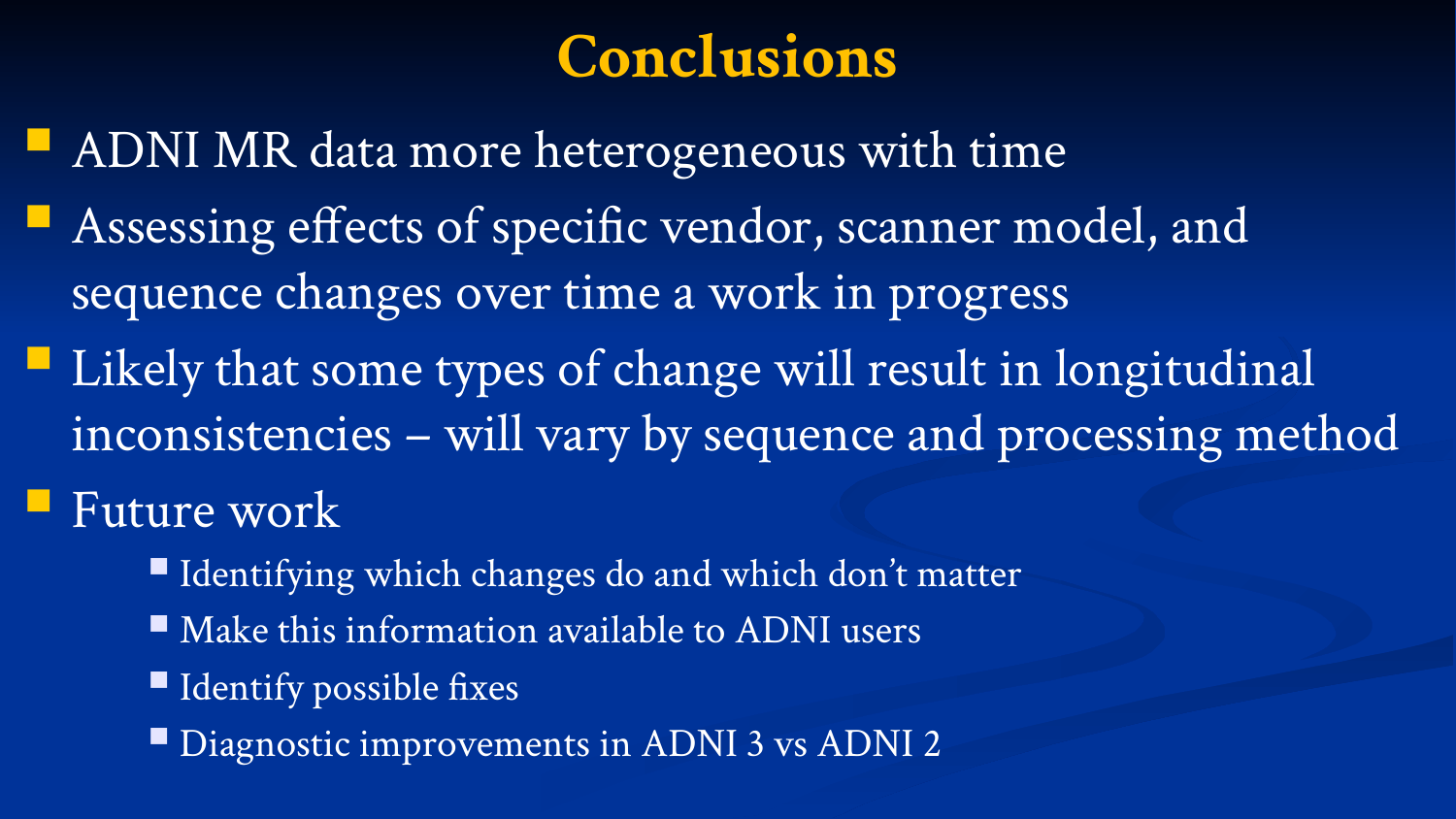

# Conclusions
ADNI MR data more heterogeneous with time
Assessing effects of specific vendor, scanner model, and sequence changes over time a work in progress
Likely that some types of change will result in longitudinal inconsistencies – will vary by sequence and processing method
Future work
Identifying which changes do and which don’t matter
Make this information available to ADNI users
Identify possible fixes
Diagnostic improvements in ADNI 3 vs ADNI 2